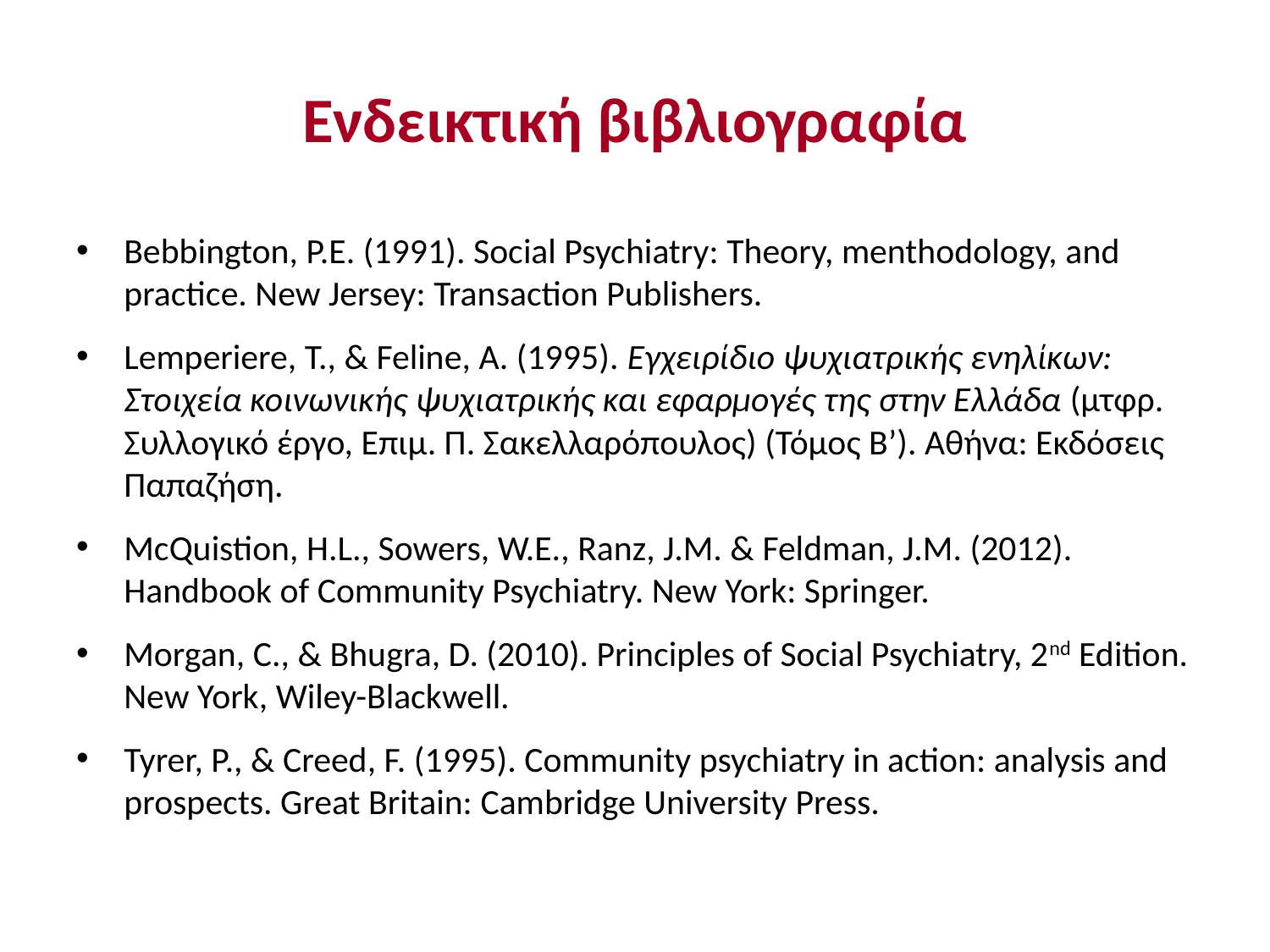

# Ενδεικτική βιβλιογραφία
Bebbington, P.E. (1991). Social Psychiatry: Theory, menthodology, and practice. New Jersey: Transaction Publishers.
Lemperiere, T., & Feline, A. (1995). Εγχειρίδιο ψυχιατρικής ενηλίκων: Στοιχεία κοινωνικής ψυχιατρικής και εφαρμογές της στην Ελλάδα (μτφρ. Συλλογικό έργο, Επιμ. Π. Σακελλαρόπουλος) (Τόμος Β’). Αθήνα: Εκδόσεις Παπαζήση.
McQuistion, H.L., Sowers, W.E., Ranz, J.M. & Feldman, J.M. (2012). Handbook of Community Psychiatry. New York: Springer.
Morgan, C., & Bhugra, D. (2010). Principles of Social Psychiatry, 2nd Edition. New York, Wiley-Blackwell.
Tyrer, P., & Creed, F. (1995). Community psychiatry in action: analysis and prospects. Great Britain: Cambridge University Press.